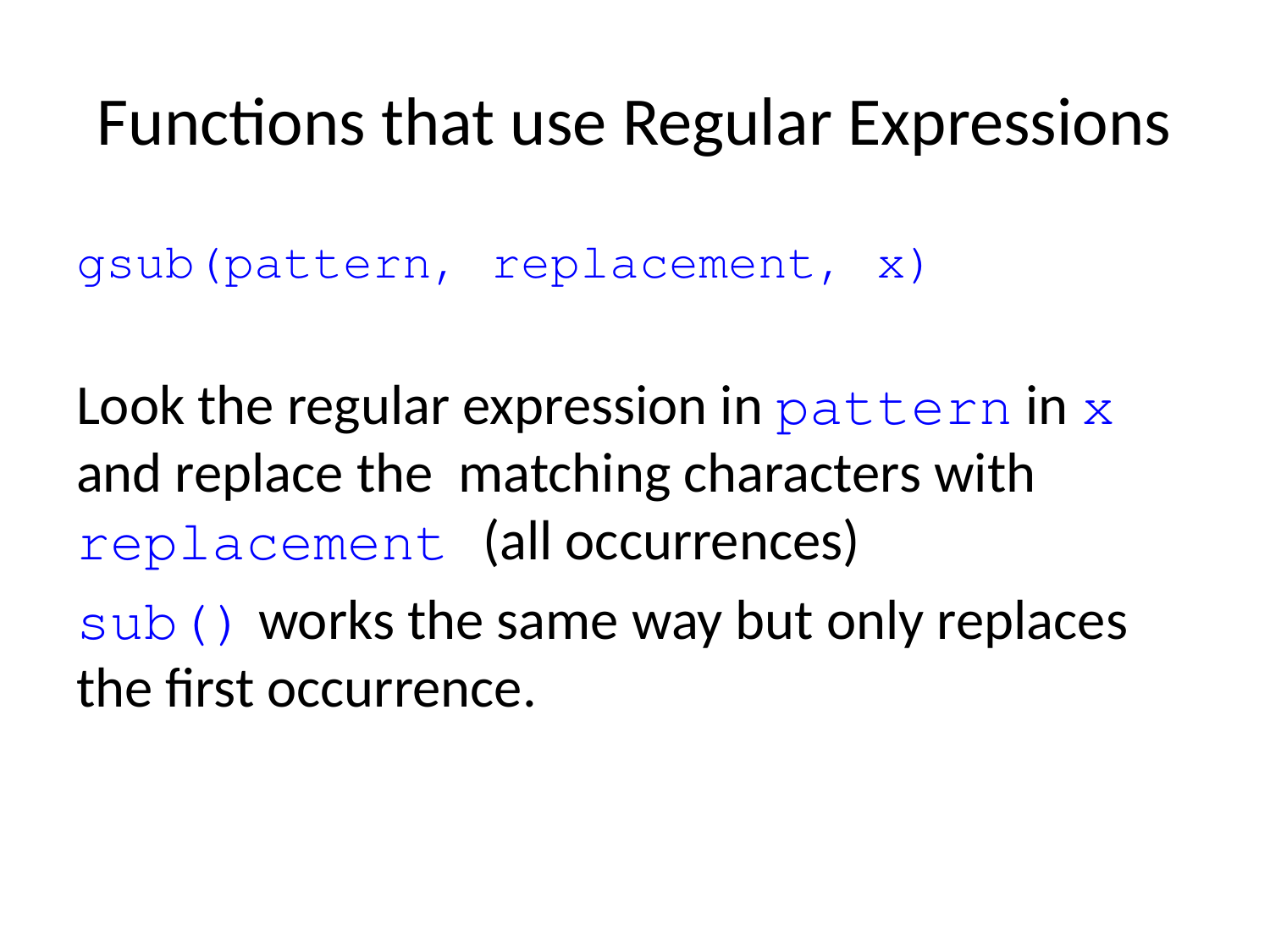

# Functions that use Regular Expressions
gsub(pattern, replacement, x)

Look the regular expression in pattern in x and replace the  matching characters with replacement (all occurrences)
sub() works the same way but only replaces the first occurrence.